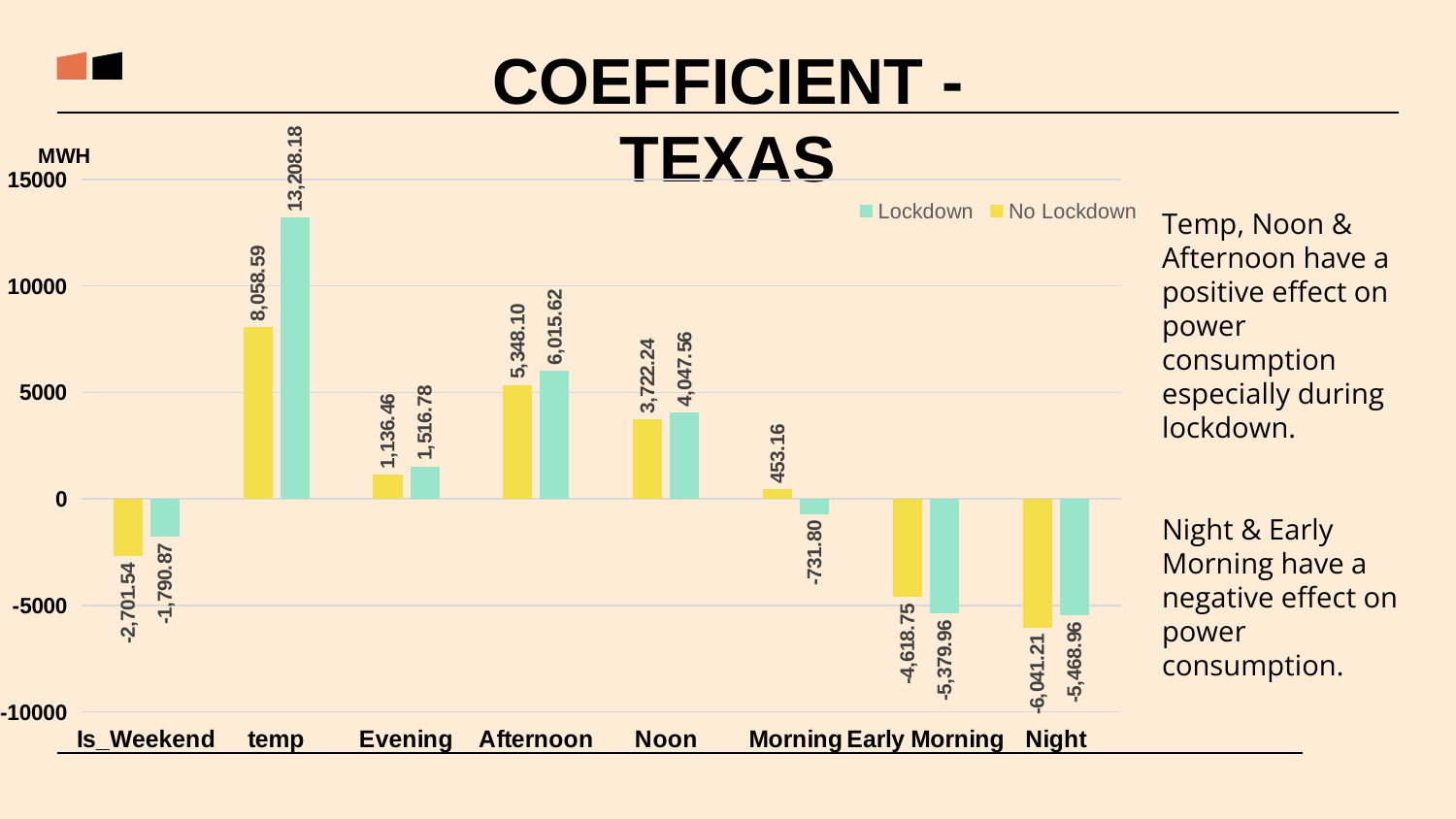

COEFFICIENT - TEXAS

### Chart

| Category | Lockdown | No Lockdown |
|---|---|---|
| Night | -5468.96 | -6041.21 |
| Early Morning | -5379.96 | -4618.75 |
| Morning | -731.8 | 453.16 |
| Noon | 4047.56 | 3722.24 |
| Afternoon | 6015.62 | 5348.1 |
| Evening | 1516.78 | 1136.46 |
| temp | 13208.1806935 | 8058.5917549800015 |
| Is_Weekend | -1790.87 | -2701.54 |
Temp, Noon & Afternoon have a positive effect on power consumption especially during lockdown.

Night & Early Morning have a negative effect on power consumption.